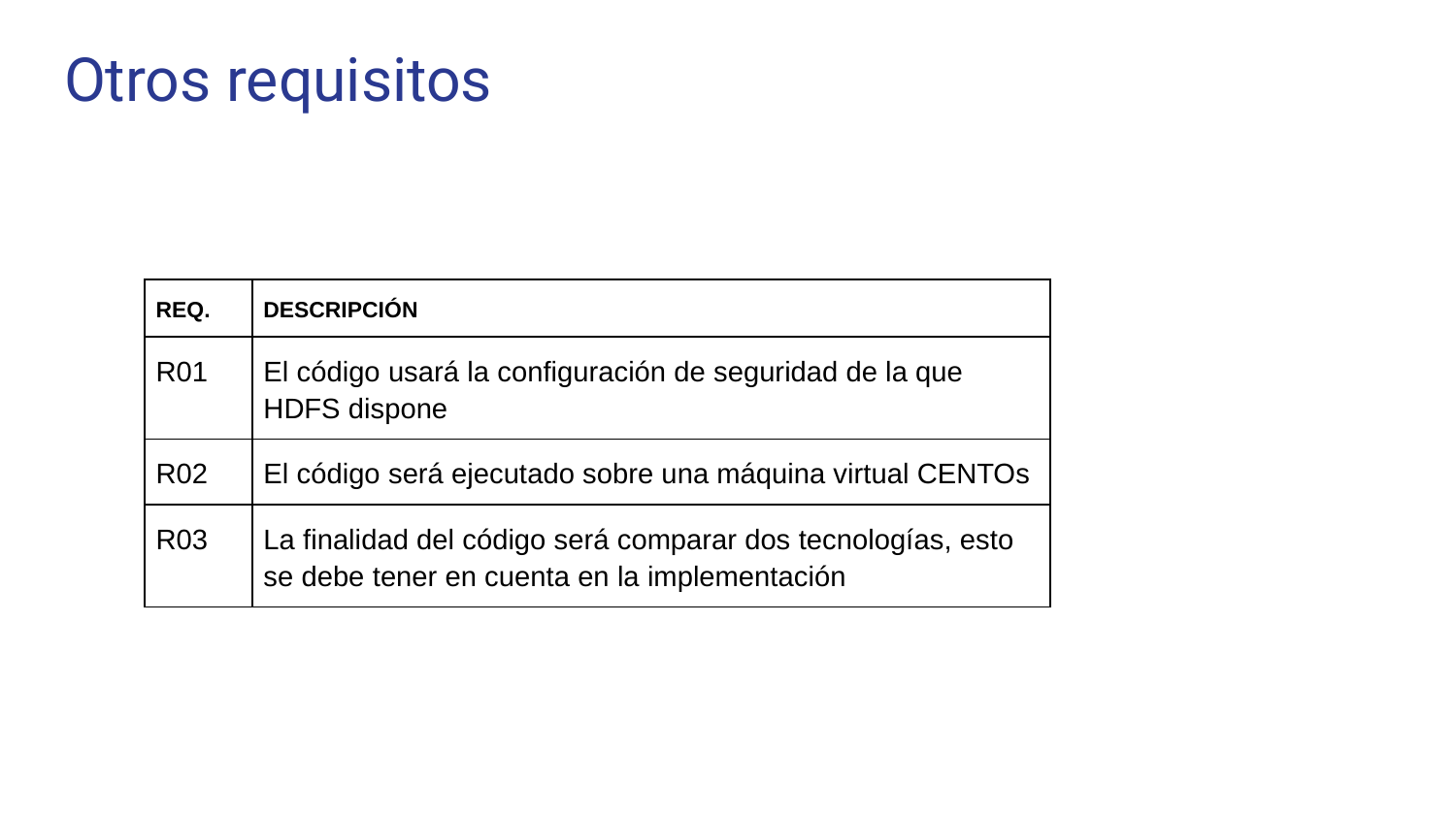

# Otros requisitos

| REQ. | DESCRIPCIÓN |
| --- | --- |
| R01 | El código usará la configuración de seguridad de la que HDFS dispone |
| R02 | El código será ejecutado sobre una máquina virtual CENTOs |
| R03 | La finalidad del código será comparar dos tecnologías, esto se debe tener en cuenta en la implementación |